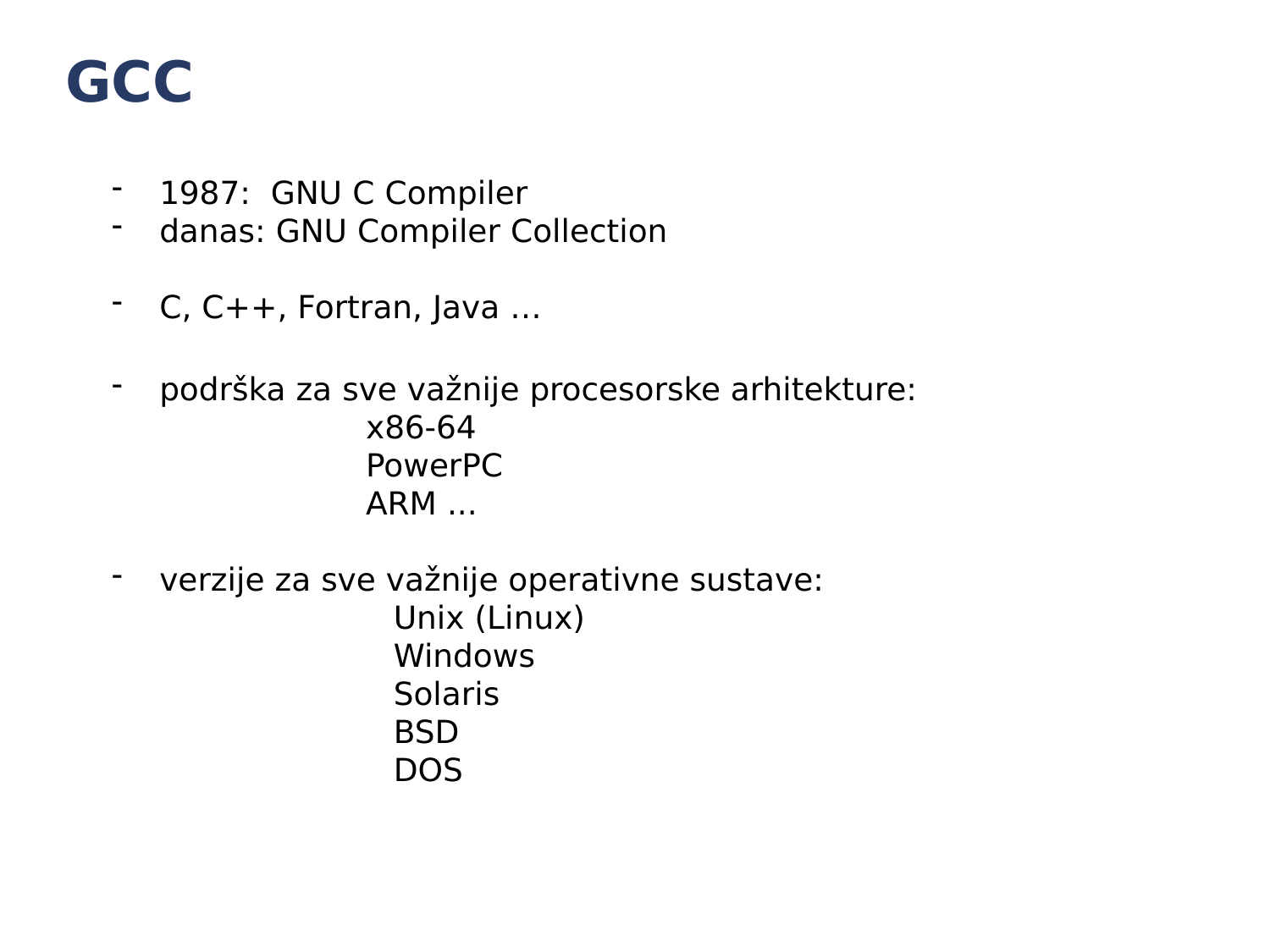

GCC
1987:  GNU C Compiler
danas: GNU Compiler Collection

C, C++, Fortran, Java …
podrška za sve važnije procesorske arhitekture:
		x86-64
		PowerPC
		ARM ...

verzije za sve važnije operativne sustave:
			Unix (Linux)
			Windows
			Solaris
			BSD
			DOS